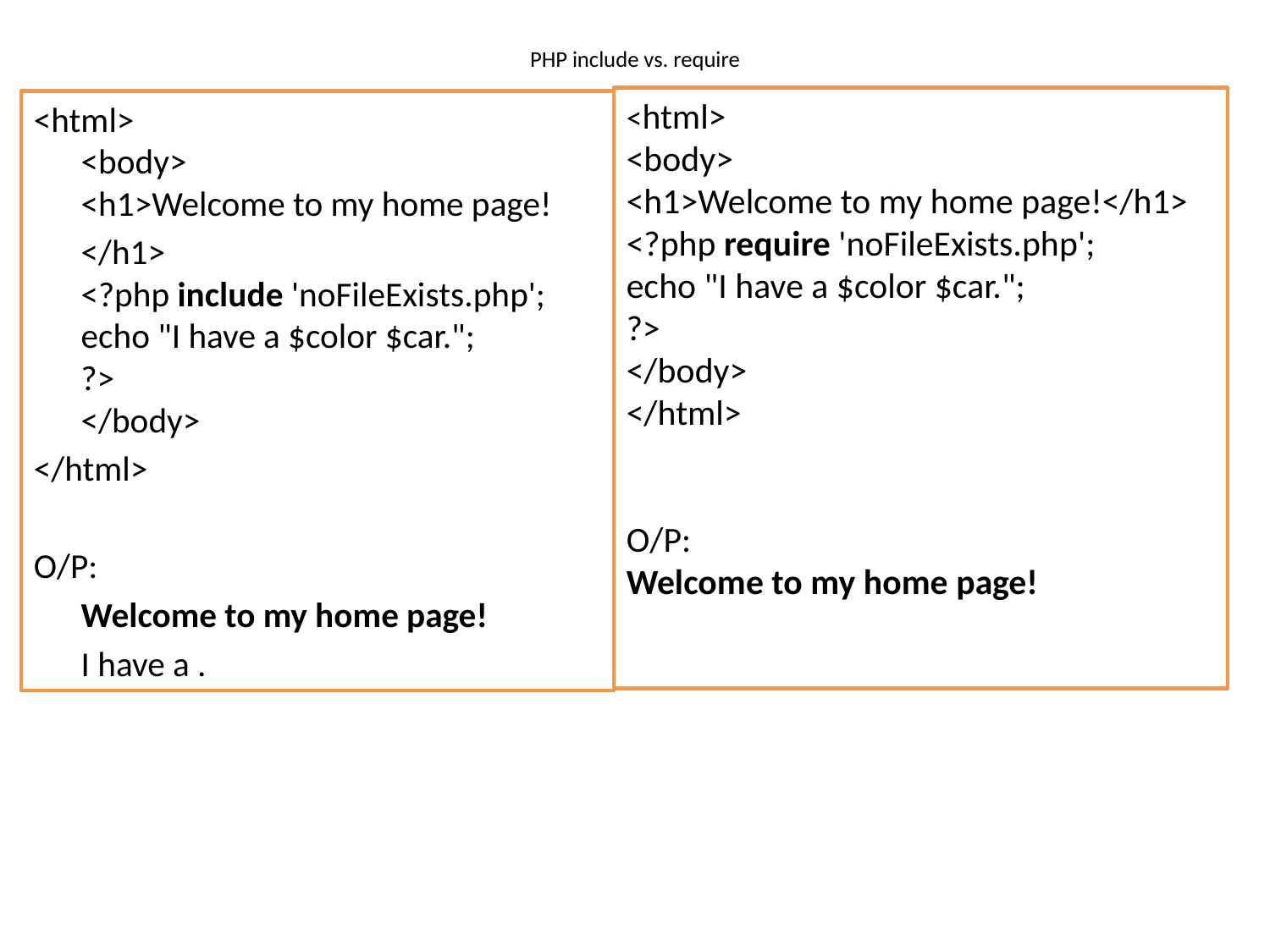

# PHP include vs. require
<html>
<body>
<h1>Welcome to my home page!</h1>
<?php require 'noFileExists.php';
echo "I have a $color $car.";
?>
</body>
</html>

O/P:
Welcome to my home page!

<html>
<body>
<h1>Welcome to my home page!
	</h1>
<?php include 'noFileExists.php';
echo "I have a $color $car.";
?>
</body>
</html>

O/P:
	Welcome to my home page!
	I have a .